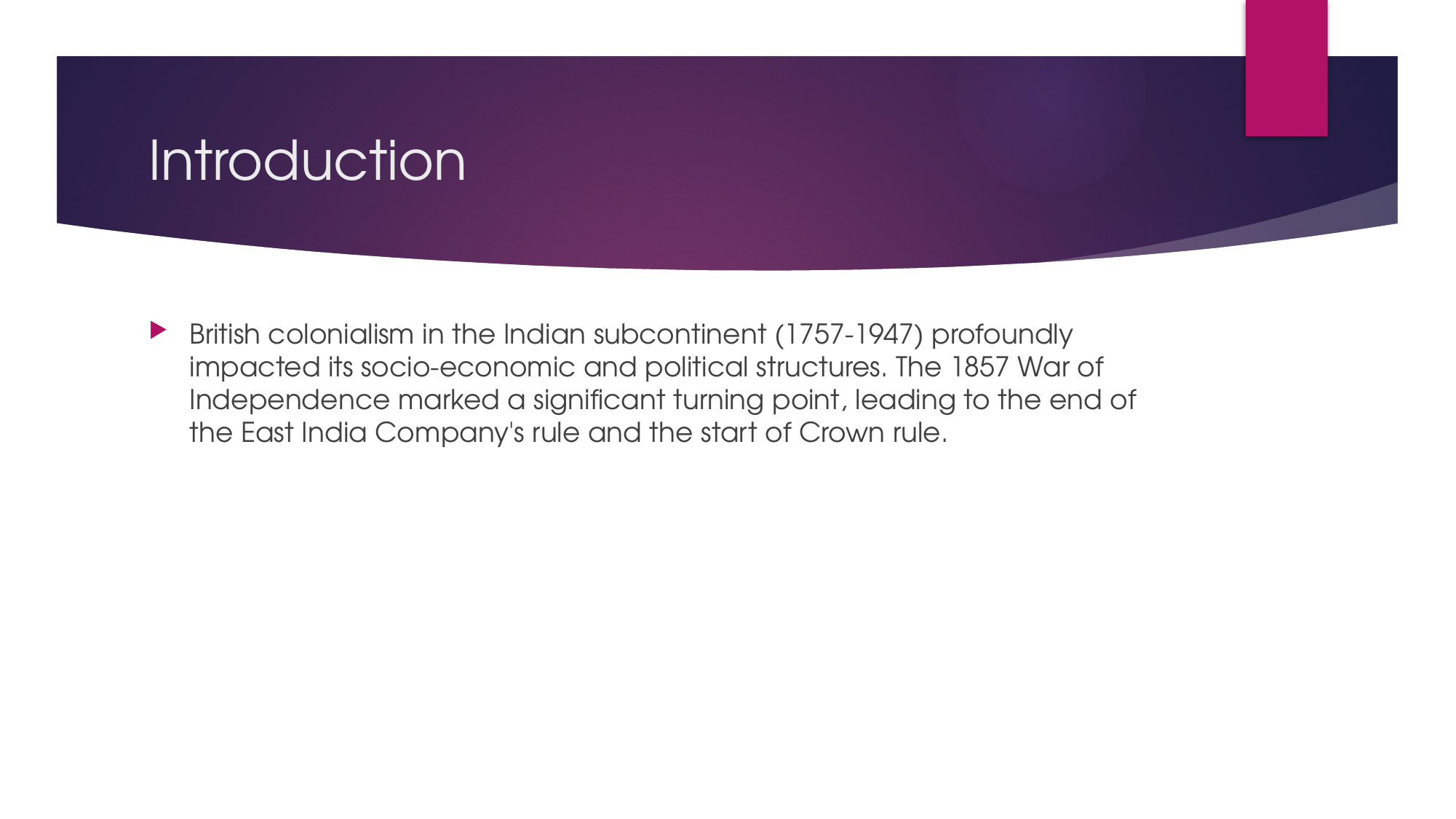

# Introduction
British colonialism in the Indian subcontinent (1757-1947) profoundly impacted its socio-economic and political structures. The 1857 War of Independence marked a significant turning point, leading to the end of the East India Company's rule and the start of Crown rule.